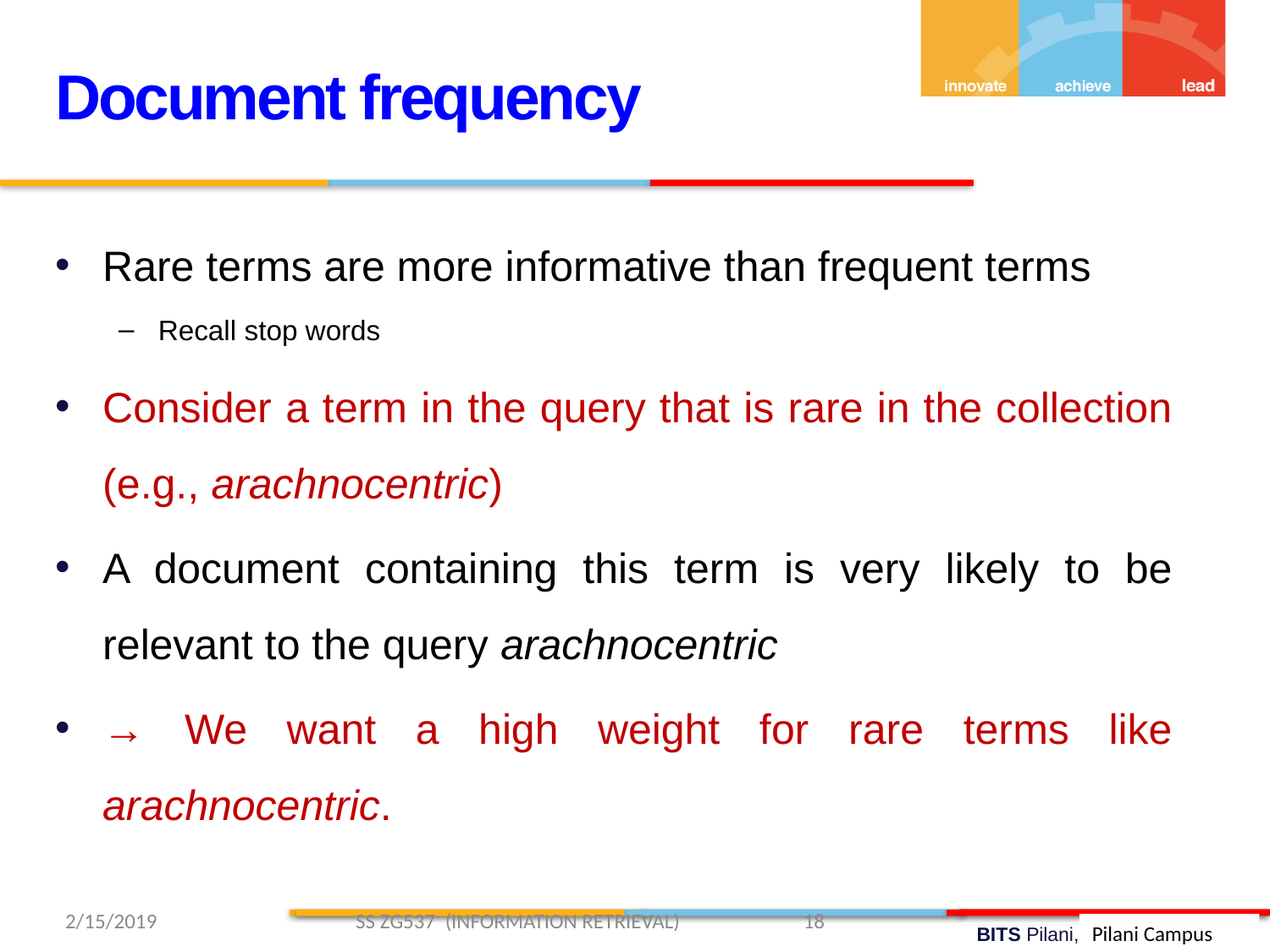

Document frequency
Rare terms are more informative than frequent terms
Recall stop words
Consider a term in the query that is rare in the collection (e.g., arachnocentric)
A document containing this term is very likely to be relevant to the query arachnocentric
→ We want a high weight for rare terms like arachnocentric.

2/15/2019                                         SS ZG537  (INFORMATION RETRIEVAL)                         18
Pilani Campus